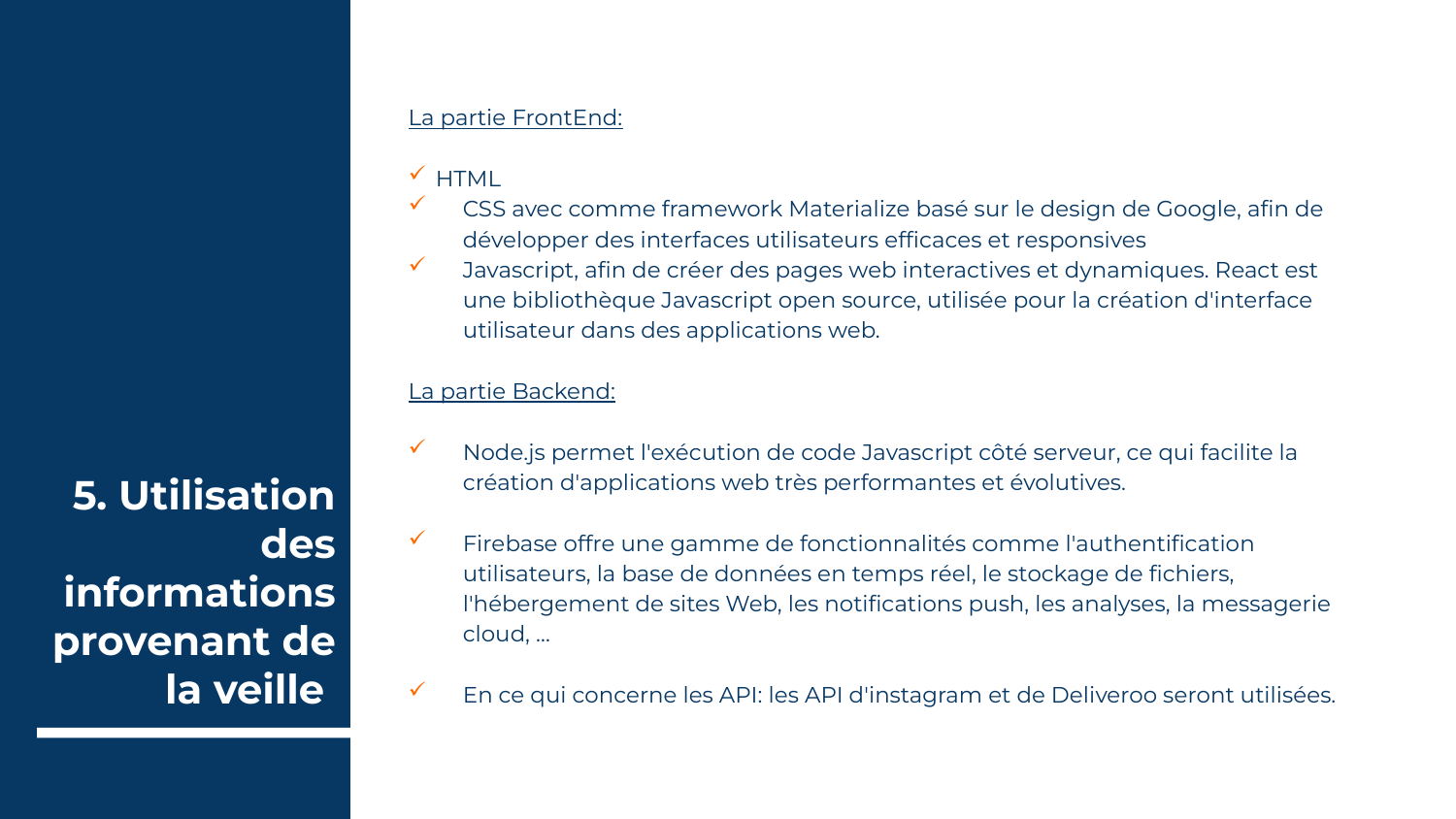

La partie FrontEnd:

HTML
CSS avec comme framework Materialize basé sur le design de Google, afin de développer des interfaces utilisateurs efficaces et responsives
Javascript, afin de créer des pages web interactives et dynamiques. React est une bibliothèque Javascript open source, utilisée pour la création d'interface utilisateur dans des applications web.

La partie Backend:

Node.js permet l'exécution de code Javascript côté serveur, ce qui facilite la création d'applications web très performantes et évolutives.

Firebase offre une gamme de fonctionnalités comme l'authentification utilisateurs, la base de données en temps réel, le stockage de fichiers, l'hébergement de sites Web, les notifications push, les analyses, la messagerie cloud, …

En ce qui concerne les API: les API d'instagram et de Deliveroo seront utilisées.

# 5. Utilisation des informations provenant de la veille